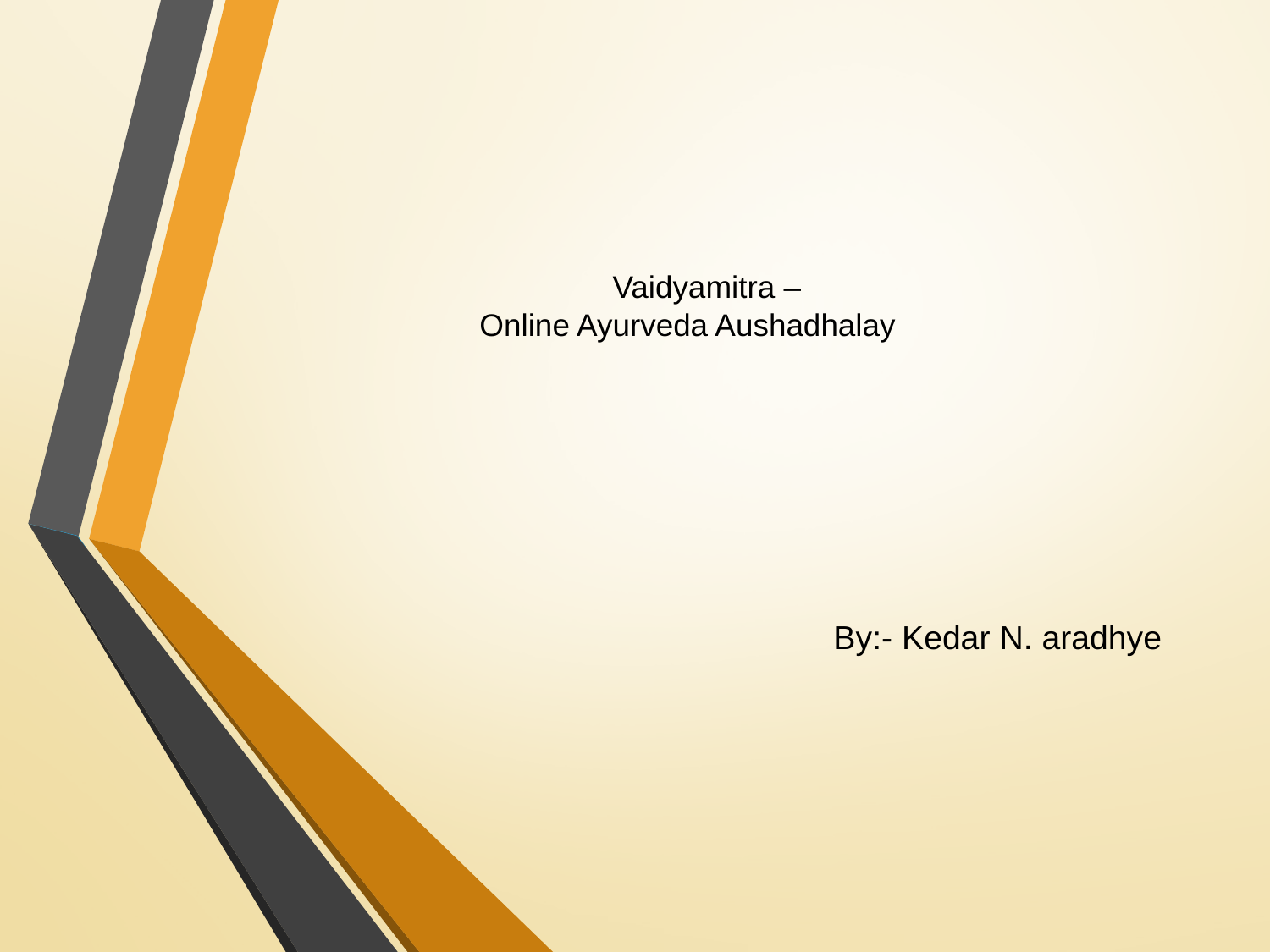

# Vaidyamitra – Online Ayurveda Aushadhalay

					By:- Kedar N. aradhye